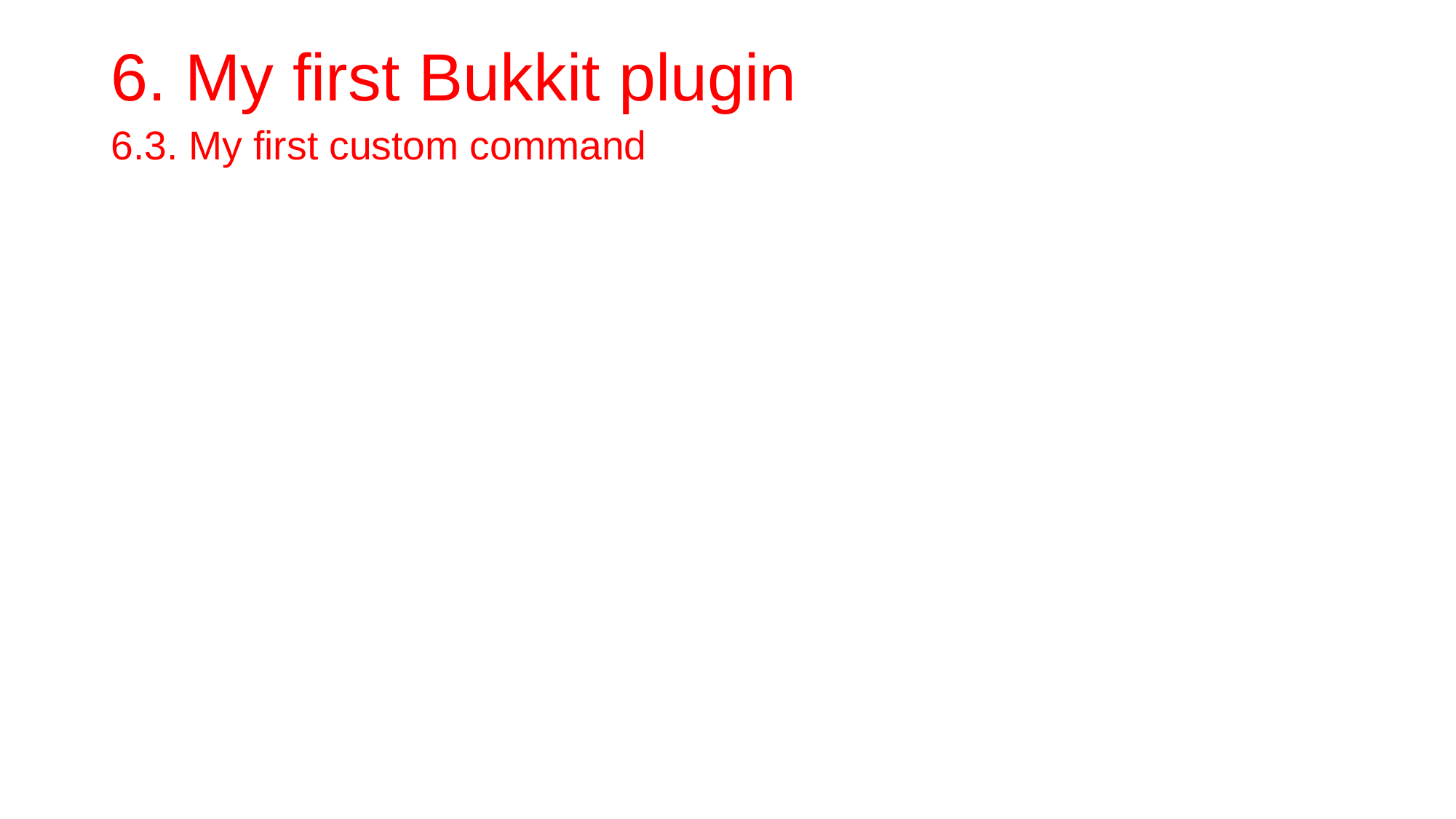

# 6. My first Bukkit plugin
6.3. My first custom command